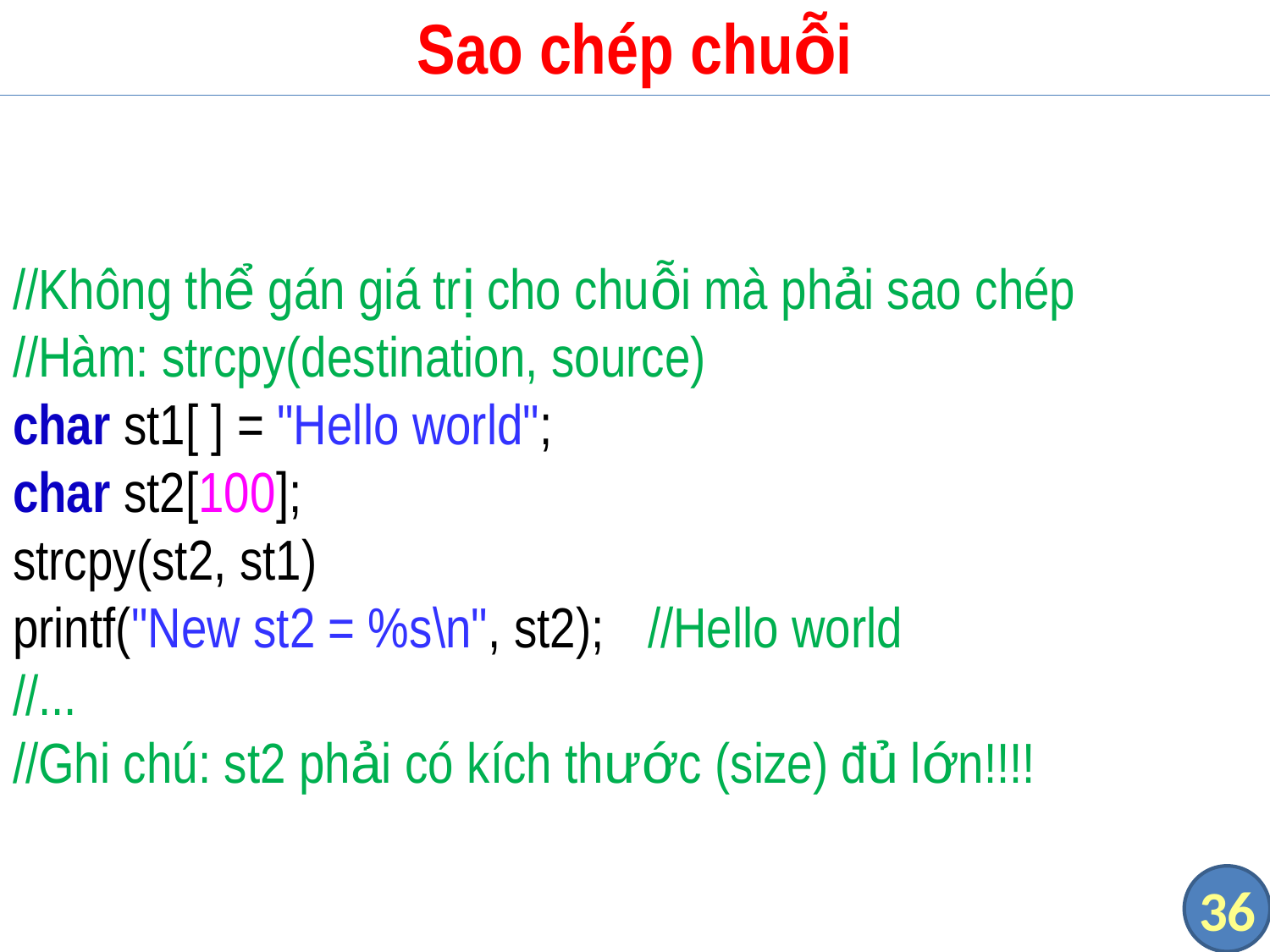

# Sao chép chuỗi
//Không thể gán giá trị cho chuỗi mà phải sao chép
//Hàm: strcpy(destination, source)
char st1[ ] = "Hello world";
char st2[100];
strcpy(st2, st1)
printf("New st2 = %s\n", st2);	//Hello world
//...
//Ghi chú: st2 phải có kích thước (size) đủ lớn!!!!
36